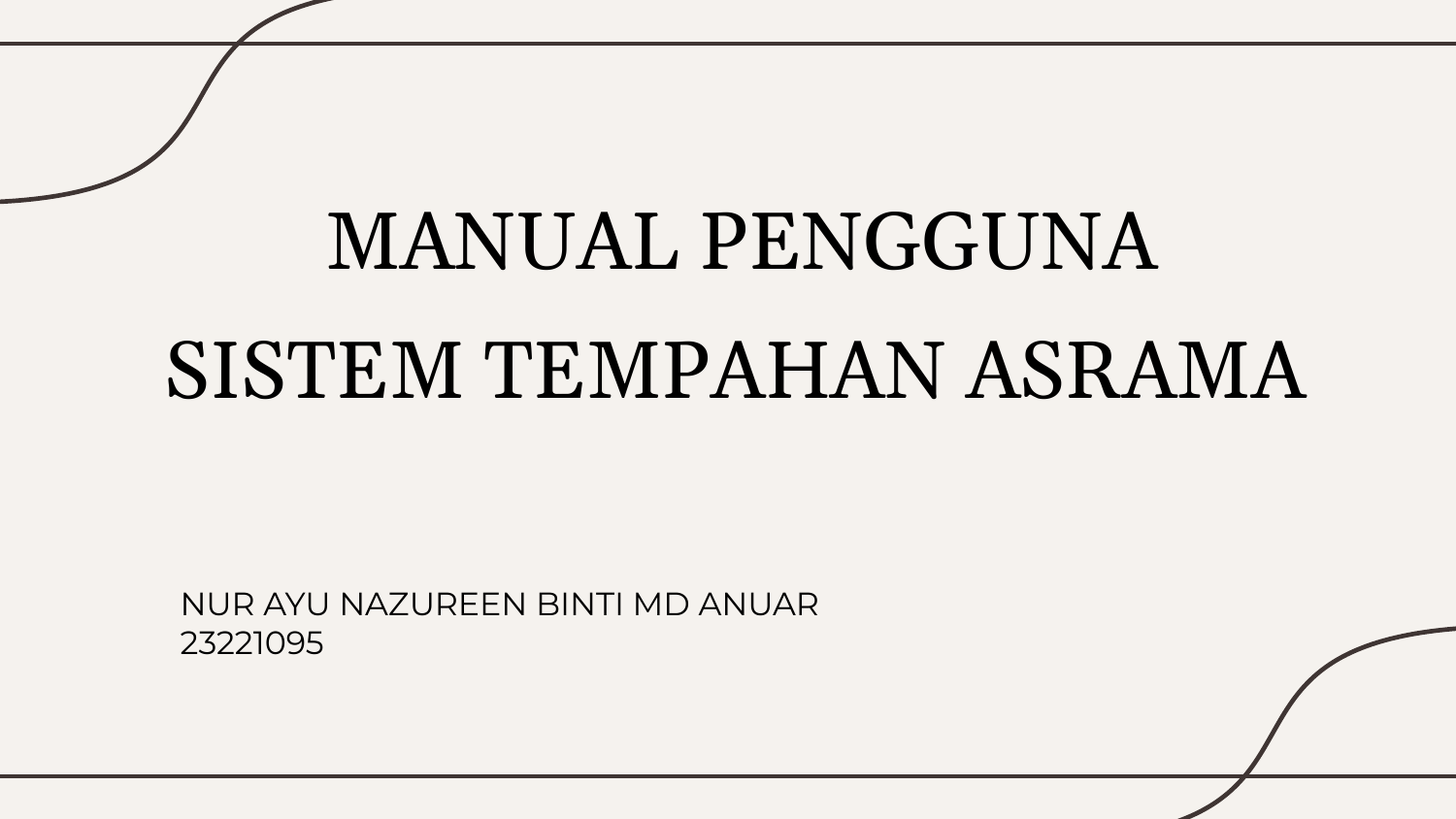

# MANUAL PENGGUNA
SISTEM TEMPAHAN ASRAMA
NUR AYU NAZUREEN BINTI MD ANUAR
23221095